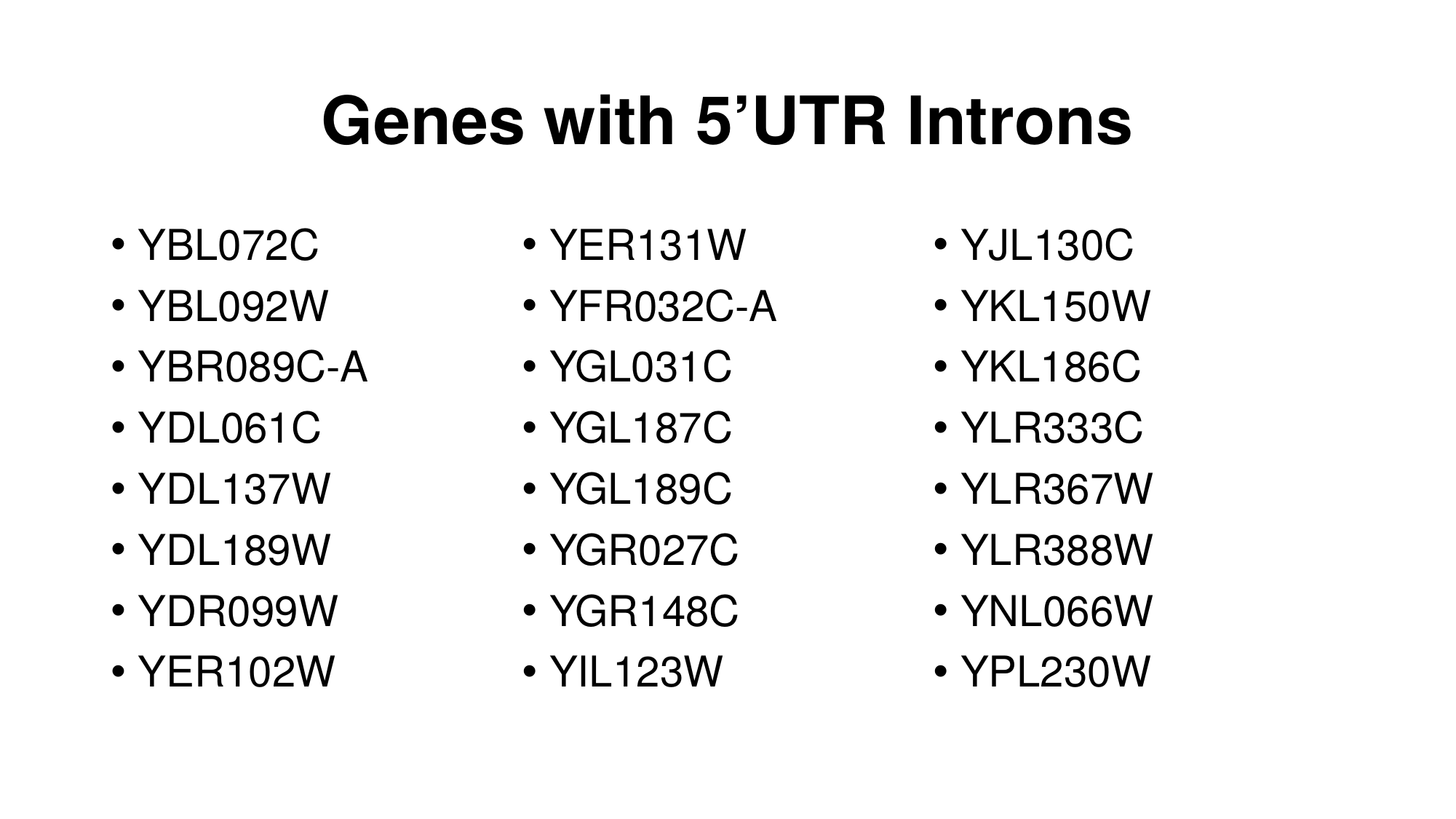

# Genes with 5’UTR Introns
YBL072C
YBL092W
YBR089C-A
YDL061C
YDL137W
YDL189W
YDR099W
YER102W
YER131W
YFR032C-A
YGL031C
YGL187C
YGL189C
YGR027C
YGR148C
YIL123W
YJL130C
YKL150W
YKL186C
YLR333C
YLR367W
YLR388W
YNL066W
YPL230W